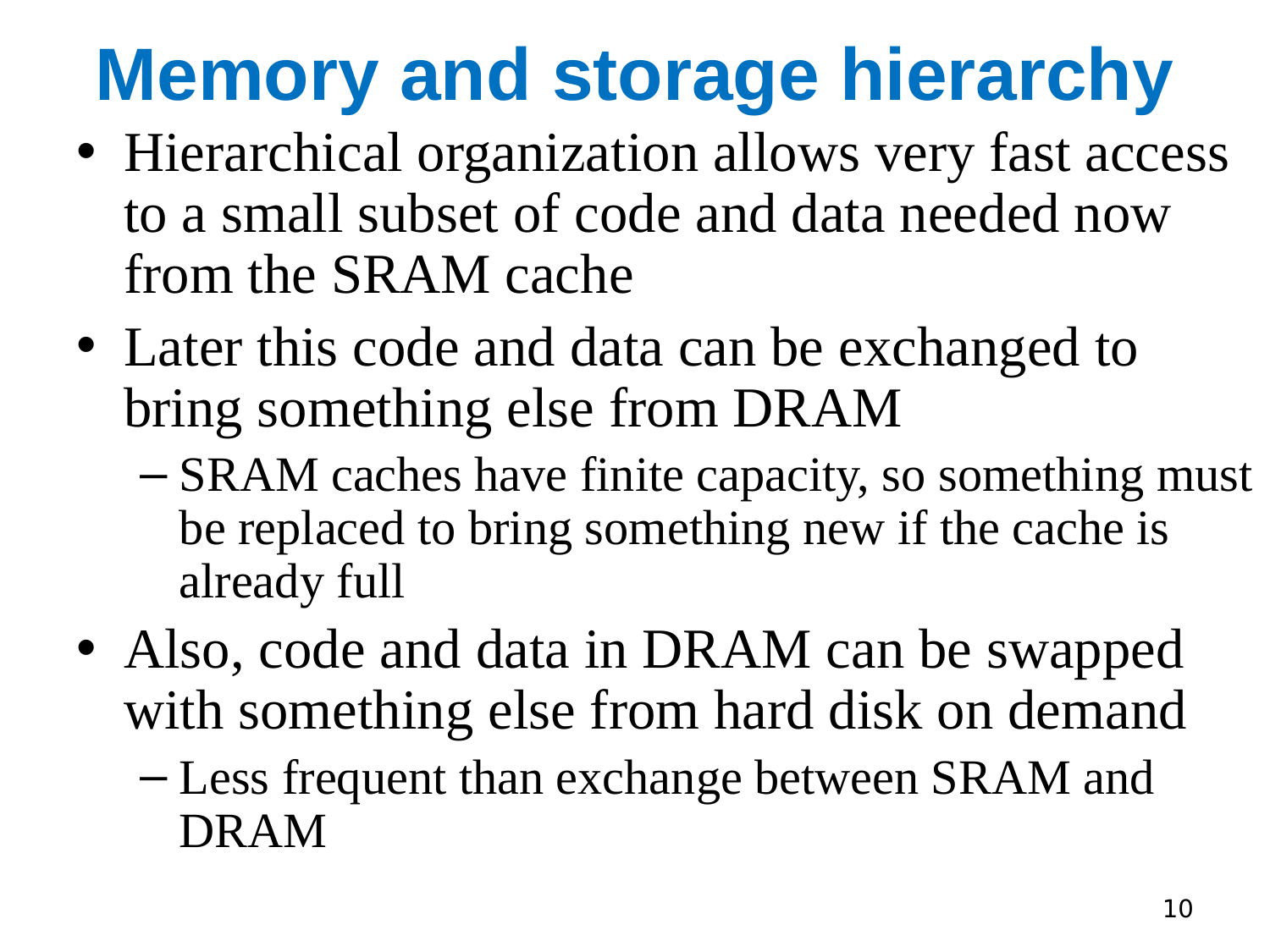

# Memory and storage hierarchy
Hierarchical organization allows very fast access to a small subset of code and data needed now from the SRAM cache
Later this code and data can be exchanged to bring something else from DRAM
SRAM caches have finite capacity, so something must be replaced to bring something new if the cache is already full
Also, code and data in DRAM can be swapped with something else from hard disk on demand
Less frequent than exchange between SRAM and DRAM
10